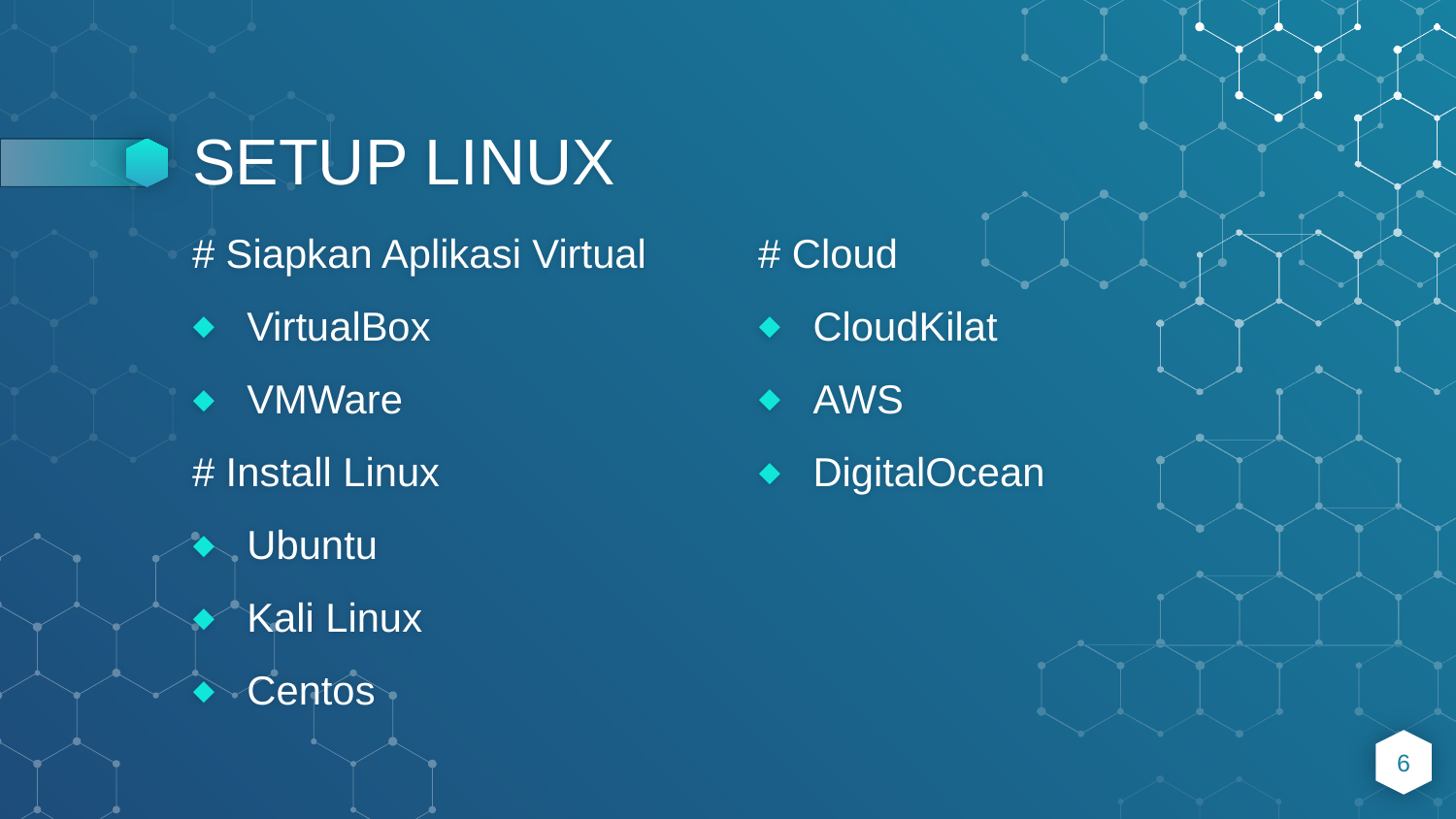

# SETUP LINUX
# Siapkan Aplikasi Virtual
VirtualBox
VMWare
# Install Linux
Ubuntu
Kali Linux
Centos
# Cloud
CloudKilat
AWS
DigitalOcean
6